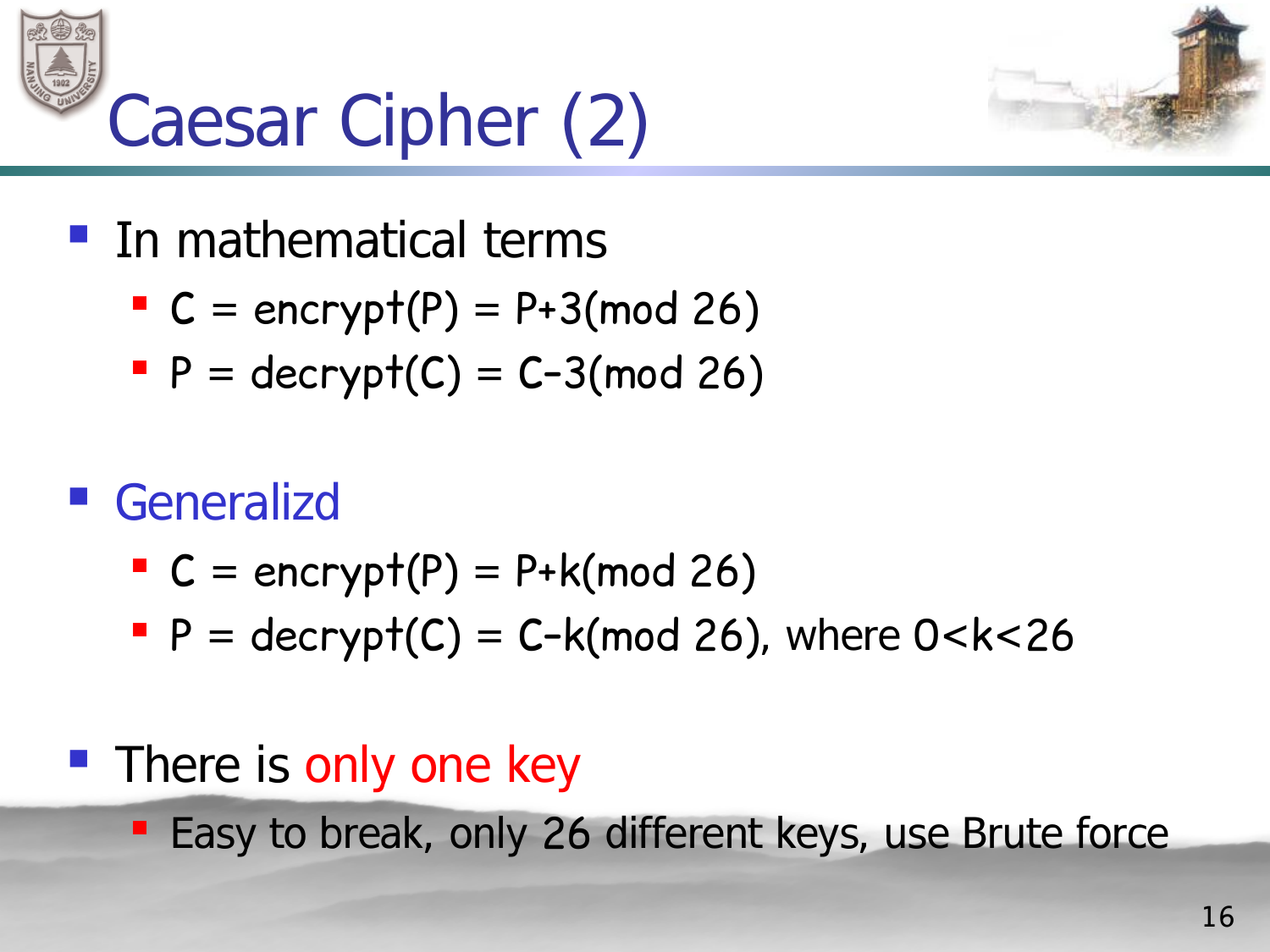

# Caesar Cipher (2)
In mathematical terms
C = encrypt(P) = P+3(mod 26)
P = decrypt(C) = C–3(mod 26)

Generalizd
C = encrypt(P) = P+k(mod 26)
P = decrypt(C) = C–k(mod 26), where 0<k<26

There is only one key
Easy to break, only 26 different keys, use Brute force
16